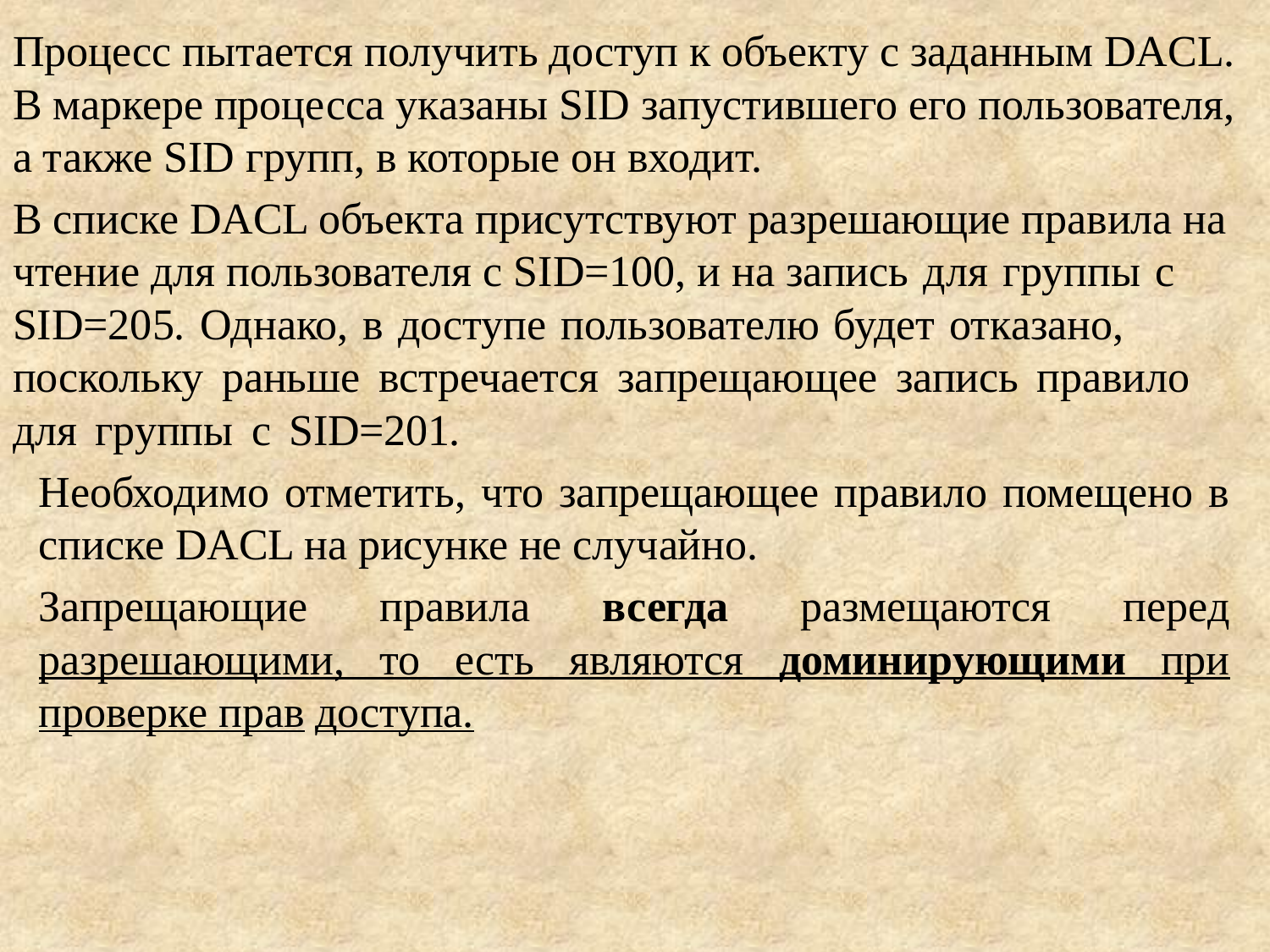

Процесс пытается получить доступ к объекту с заданным DACL. В маркере процесса указаны SID запустившего его пользователя, а также SID групп, в которые он входит.
В списке DACL объекта присутствуют разрешающие правила на чтение для пользователя с SID=100, и на запись для группы с SID=205. Однако, в доступе пользователю будет отказано, поскольку раньше встречается запрещающее запись правило для группы с SID=201.
Необходимо отметить, что запрещающее правило помещено в списке DACL на рисунке не случайно.
Запрещающие правила всегда размещаются перед разрешающими, то есть являются доминирующими при проверке прав доступа.